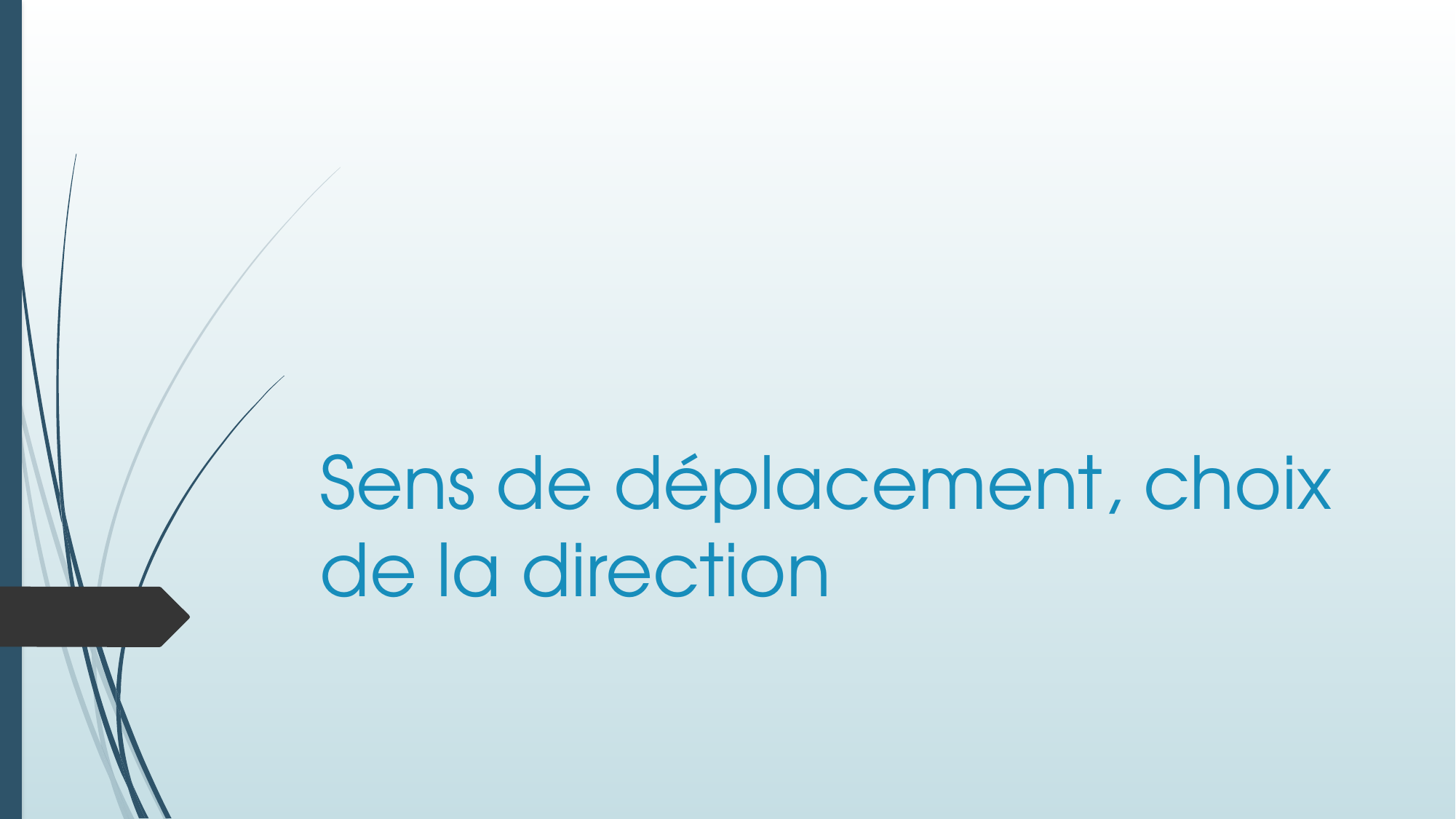

# Sens de déplacement, choix de la direction